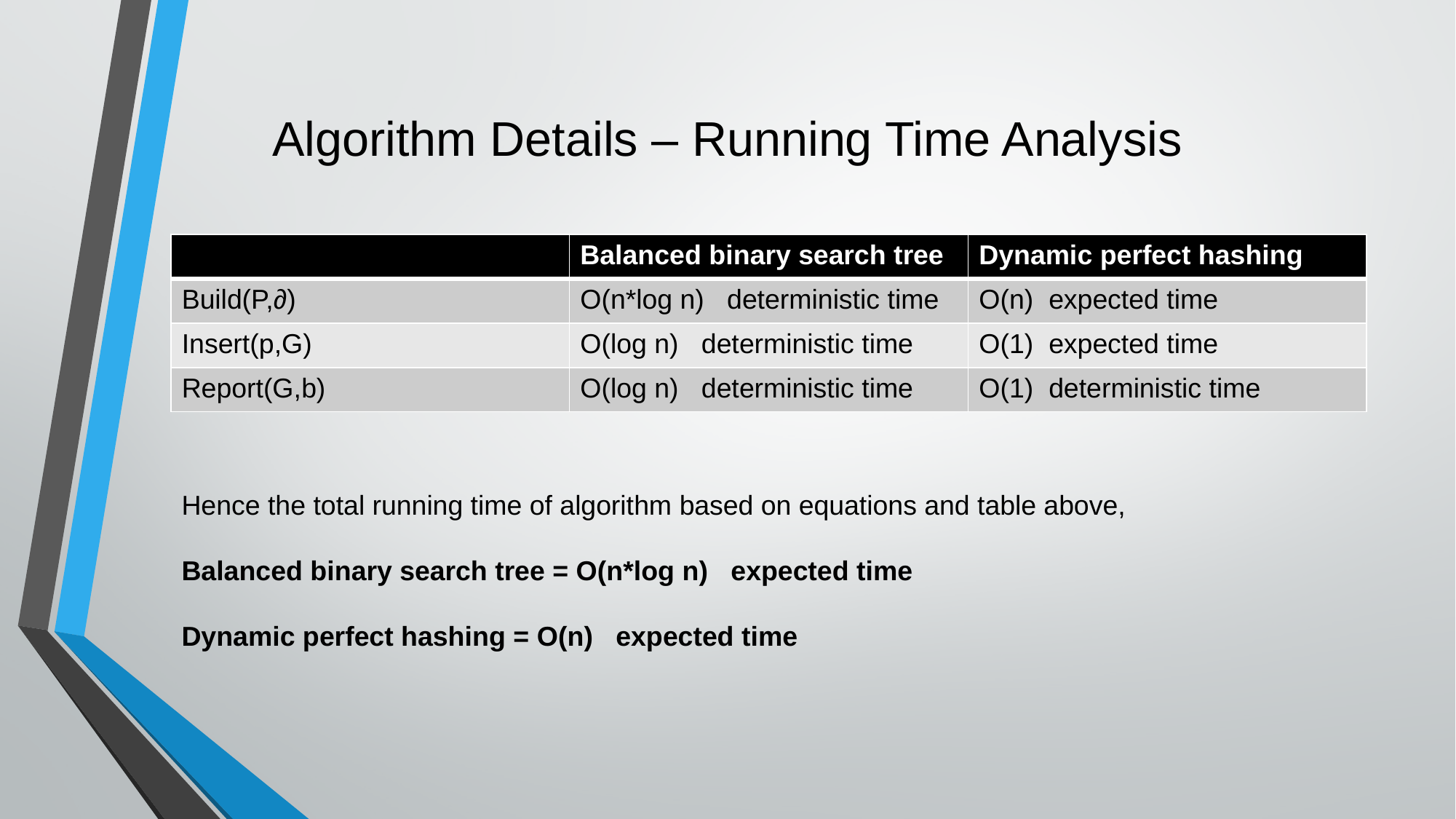

# Algorithm Details – Running Time Analysis
|  | Balanced binary search tree | Dynamic perfect hashing |
| --- | --- | --- |
| Build(P,∂) | O(n\*log n) deterministic time | O(n) expected time |
| Insert(p,G) | O(log n) deterministic time | O(1) expected time |
| Report(G,b) | O(log n) deterministic time | O(1) deterministic time |
Hence the total running time of algorithm based on equations and table above,

Balanced binary search tree = O(n*log n)   expected time

Dynamic perfect hashing = O(n)   expected time